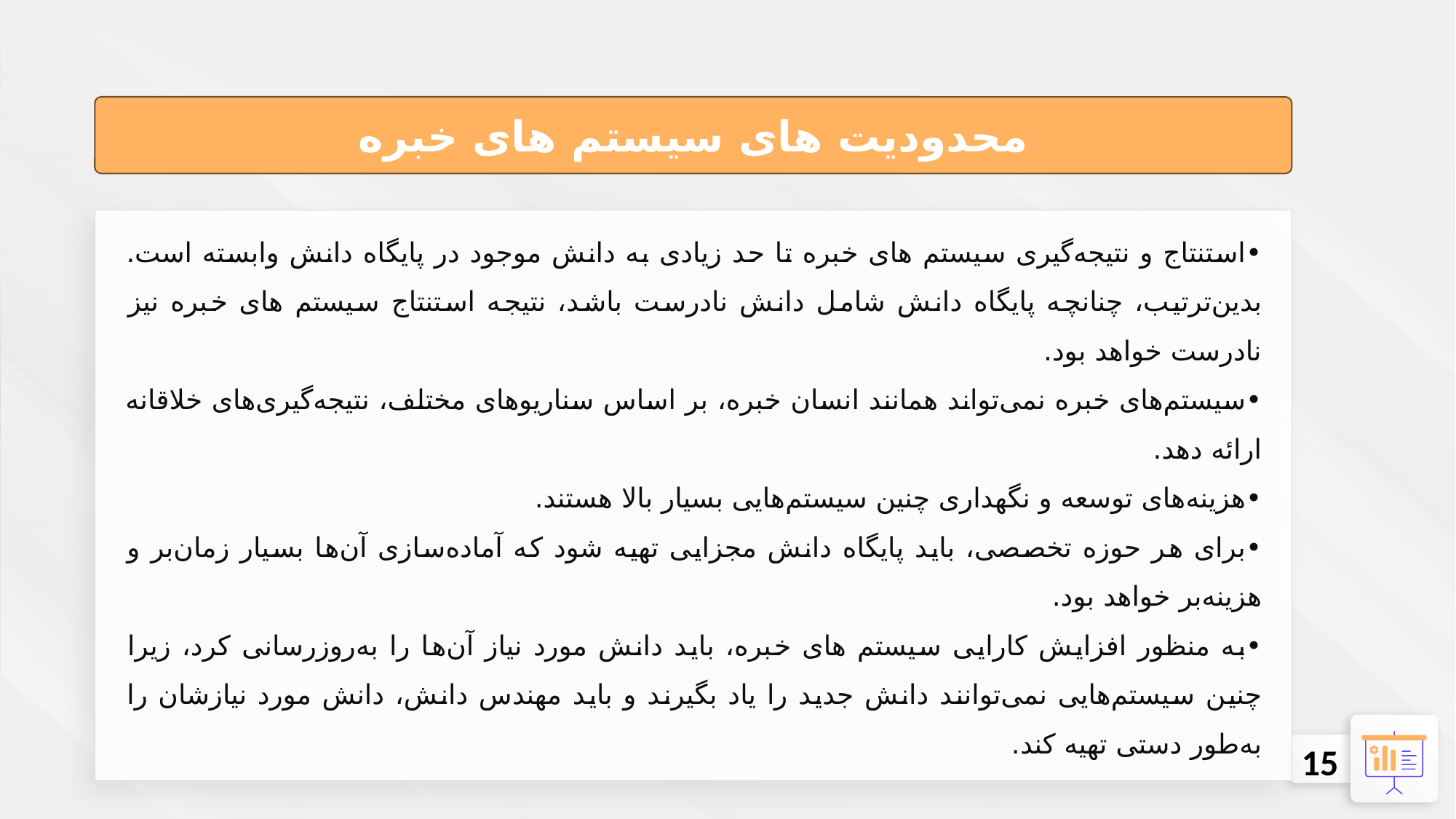

محدودیت های سیستم های خبره
•	استنتاج و نتیجه‌گیری سیستم های خبره تا حد زیادی به دانش موجود در پایگاه دانش وابسته است. بدین‌ترتیب، چنانچه پایگاه دانش شامل دانش نادرست باشد، نتیجه استنتاج سیستم های خبره نیز نادرست خواهد بود.
•	سیستم‌‌های خبره نمی‌تواند همانند انسان خبره، بر اساس سناریوهای مختلف، نتیجه‌گیری‌های خلاقانه ارائه دهد.
•	هزینه‌های توسعه و نگهداری چنین سیستم‌هایی بسیار بالا هستند.
•	برای هر حوزه تخصصی، باید پایگاه دانش مجزایی تهیه شود که آماده‌سازی آن‌ها بسیار زمان‌بر و هزینه‌بر خواهد بود.
•	به منظور افزایش کارایی سیستم های خبره، باید دانش مورد نیاز آن‌ها را به‌روزرسانی کرد، زیرا چنین سیستم‌هایی نمی‌توانند دانش جدید را یاد بگیرند و باید مهندس دانش، دانش مورد نیازشان را به‌طور دستی تهیه کند.

15